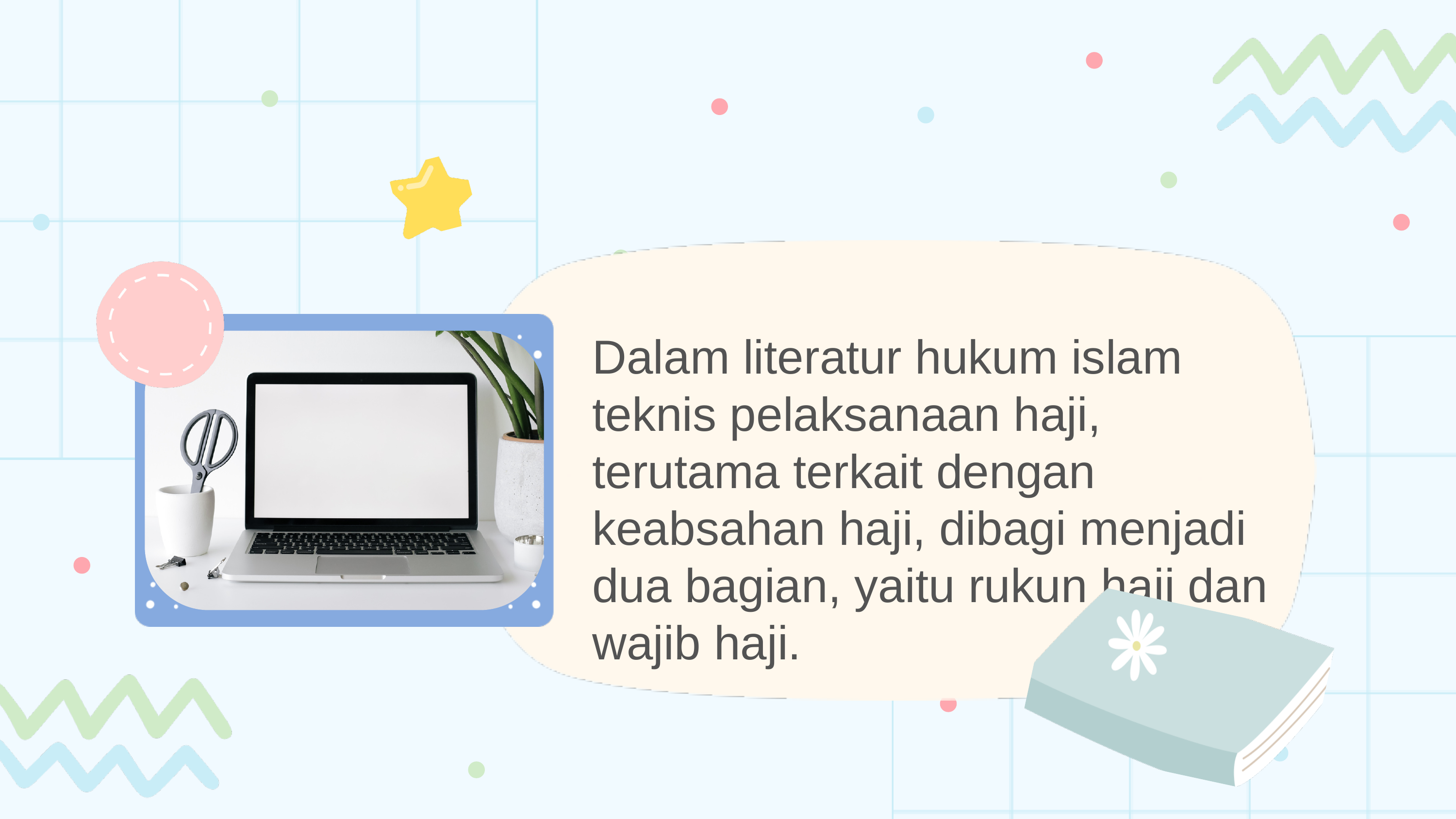

Dalam literatur hukum islam teknis pelaksanaan haji, terutama terkait dengan keabsahan haji, dibagi menjadi dua bagian, yaitu rukun haji dan wajib haji.